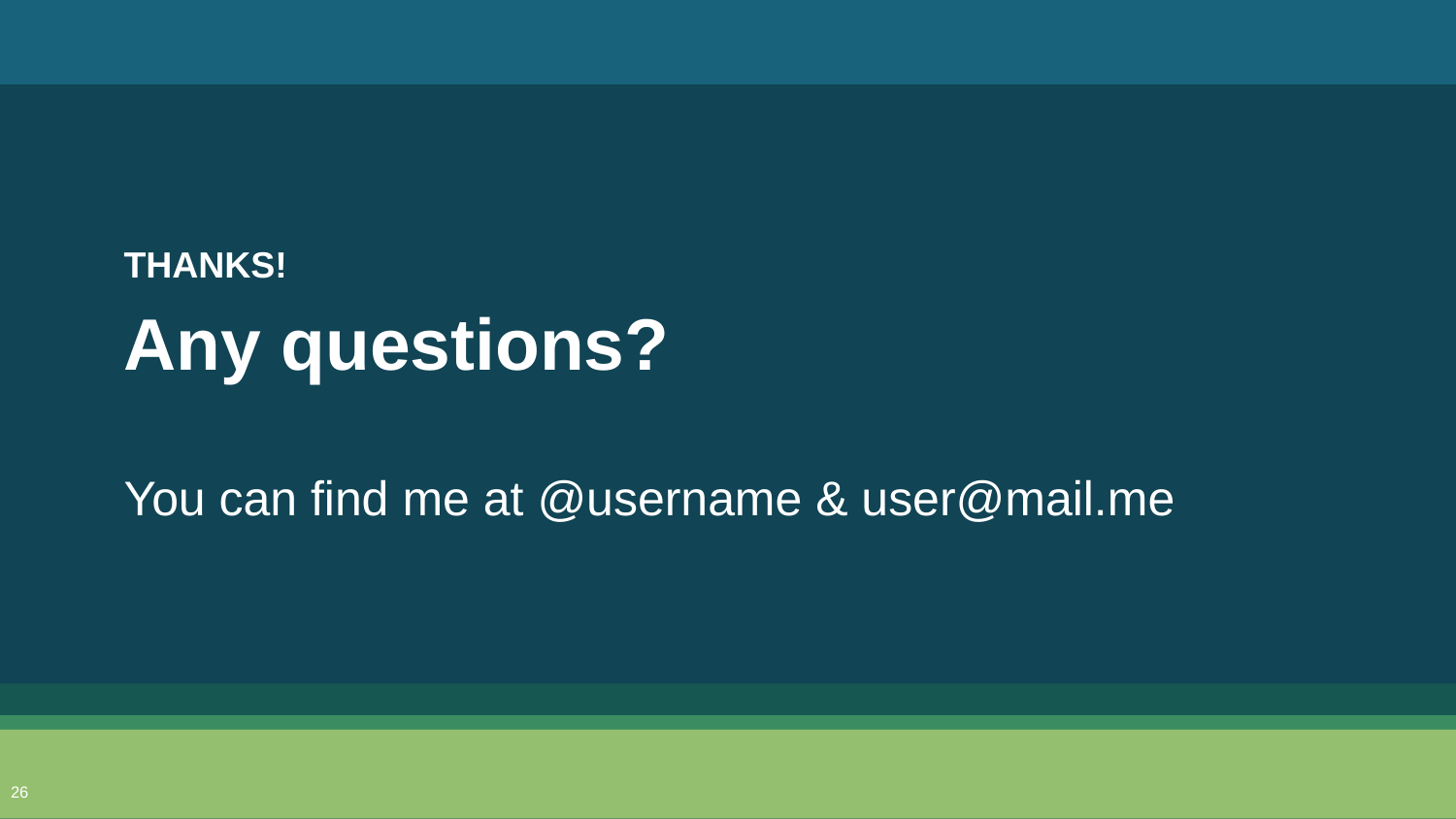

THANKS!
Any questions?

You can find me at @username & user@mail.me
26